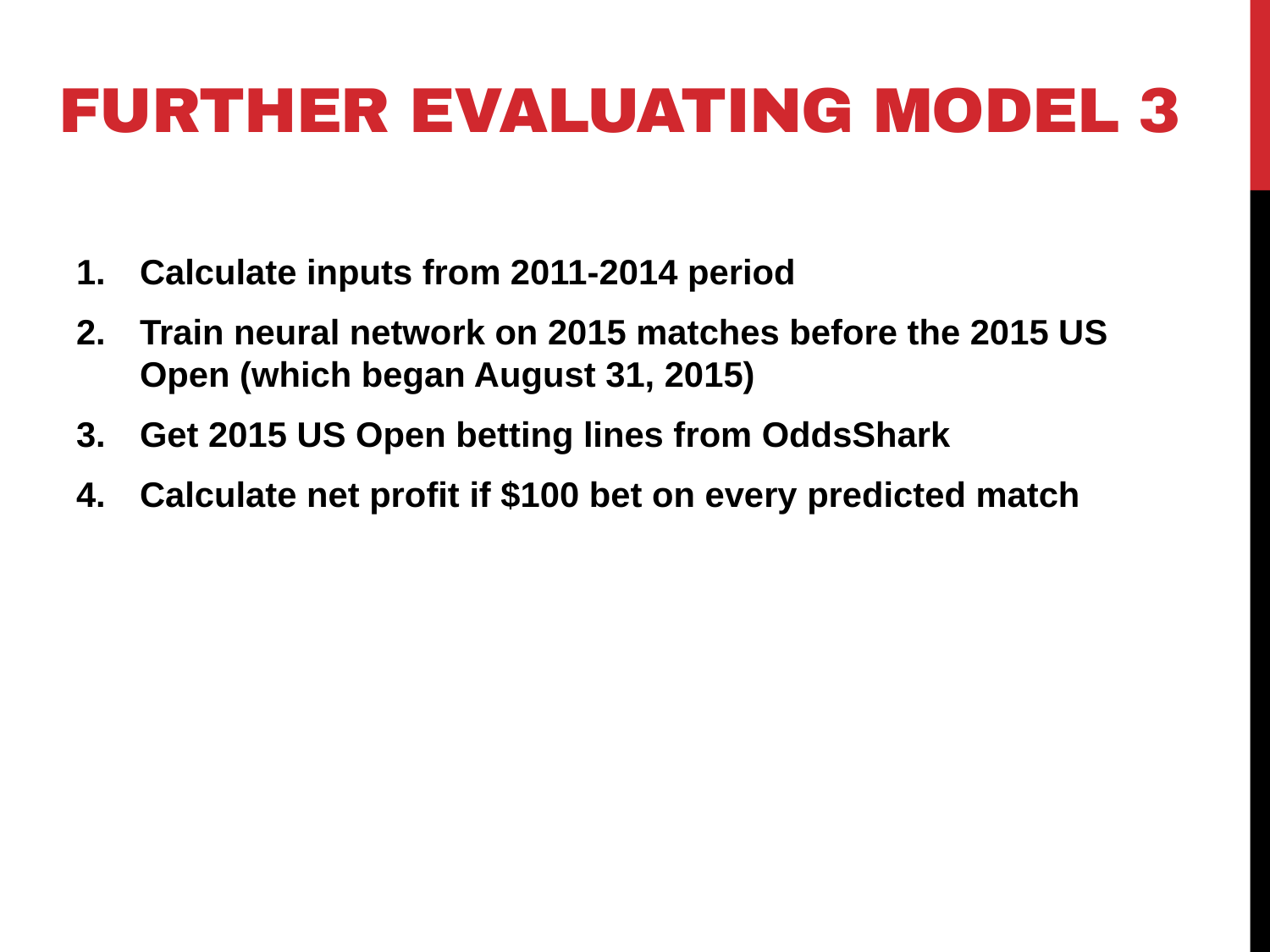

# FURTHER Evaluating Model 3
Calculate inputs from 2011-2014 period
Train neural network on 2015 matches before the 2015 US Open (which began August 31, 2015)
Get 2015 US Open betting lines from OddsShark
Calculate net profit if $100 bet on every predicted match